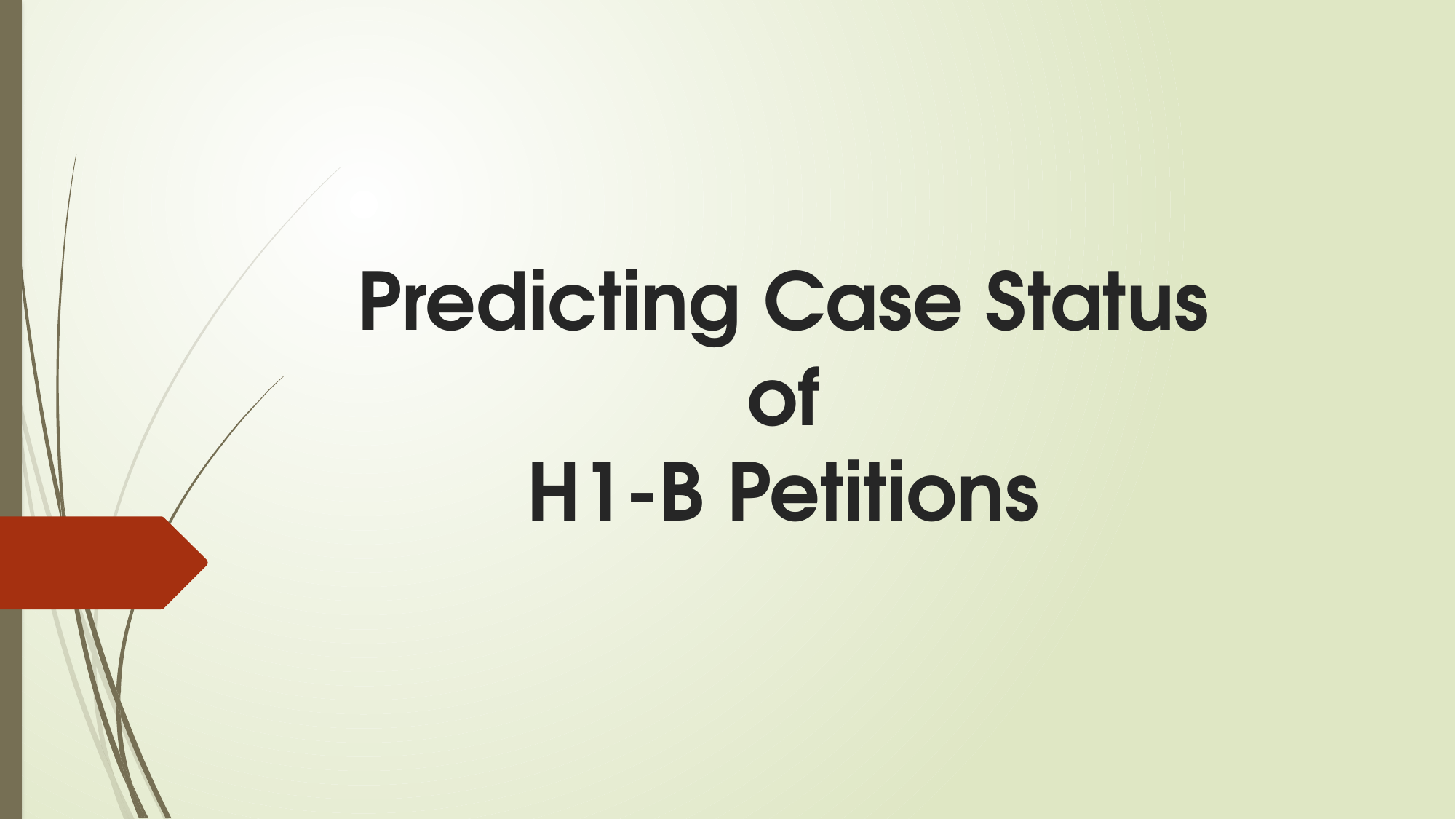

# Predicting Case Status of H1-B Petitions